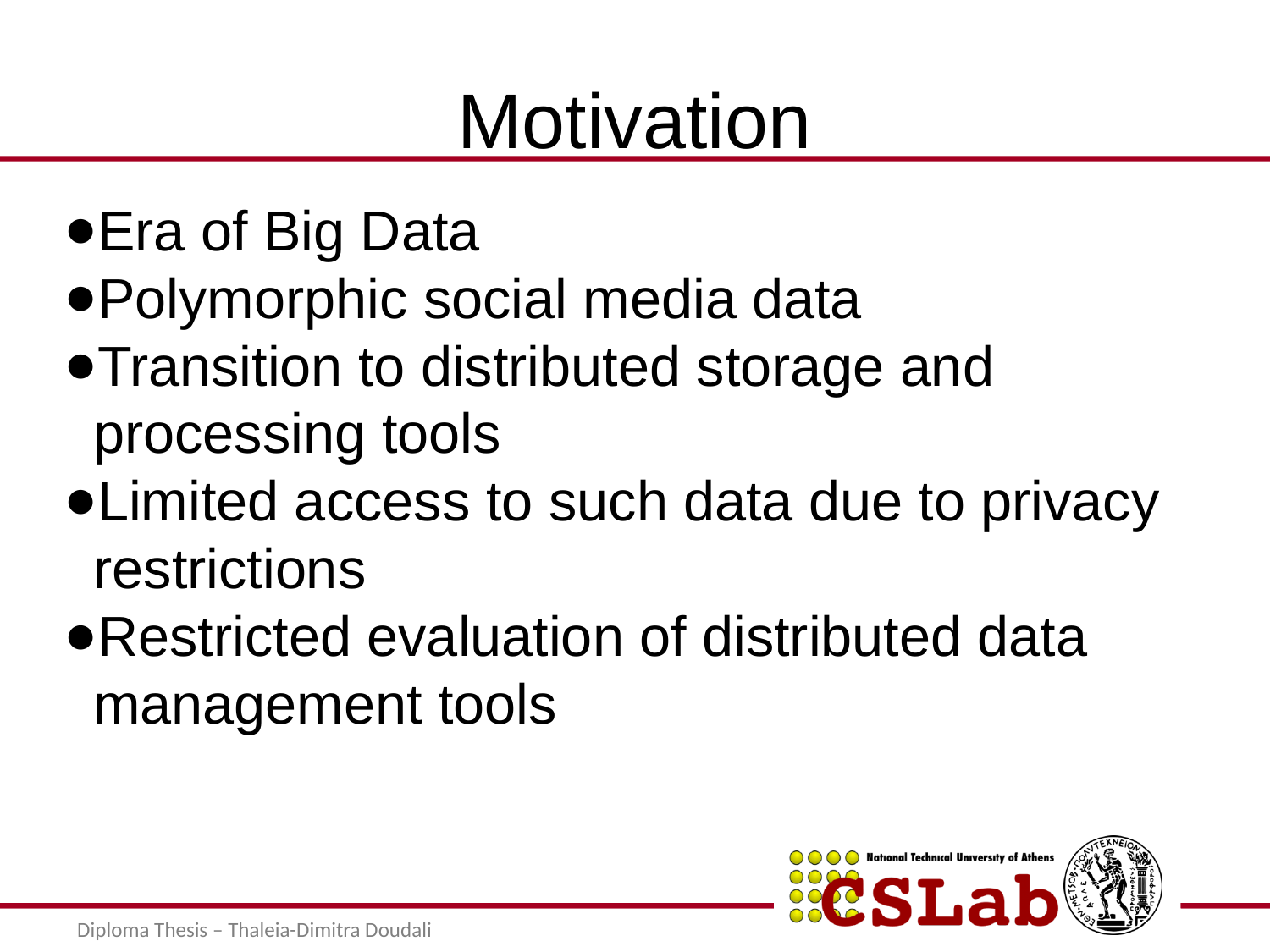

Motivation
Era of Big Data
Polymorphic social media data
Transition to distributed storage and processing tools
Limited access to such data due to privacy restrictions
Restricted evaluation of distributed data management tools